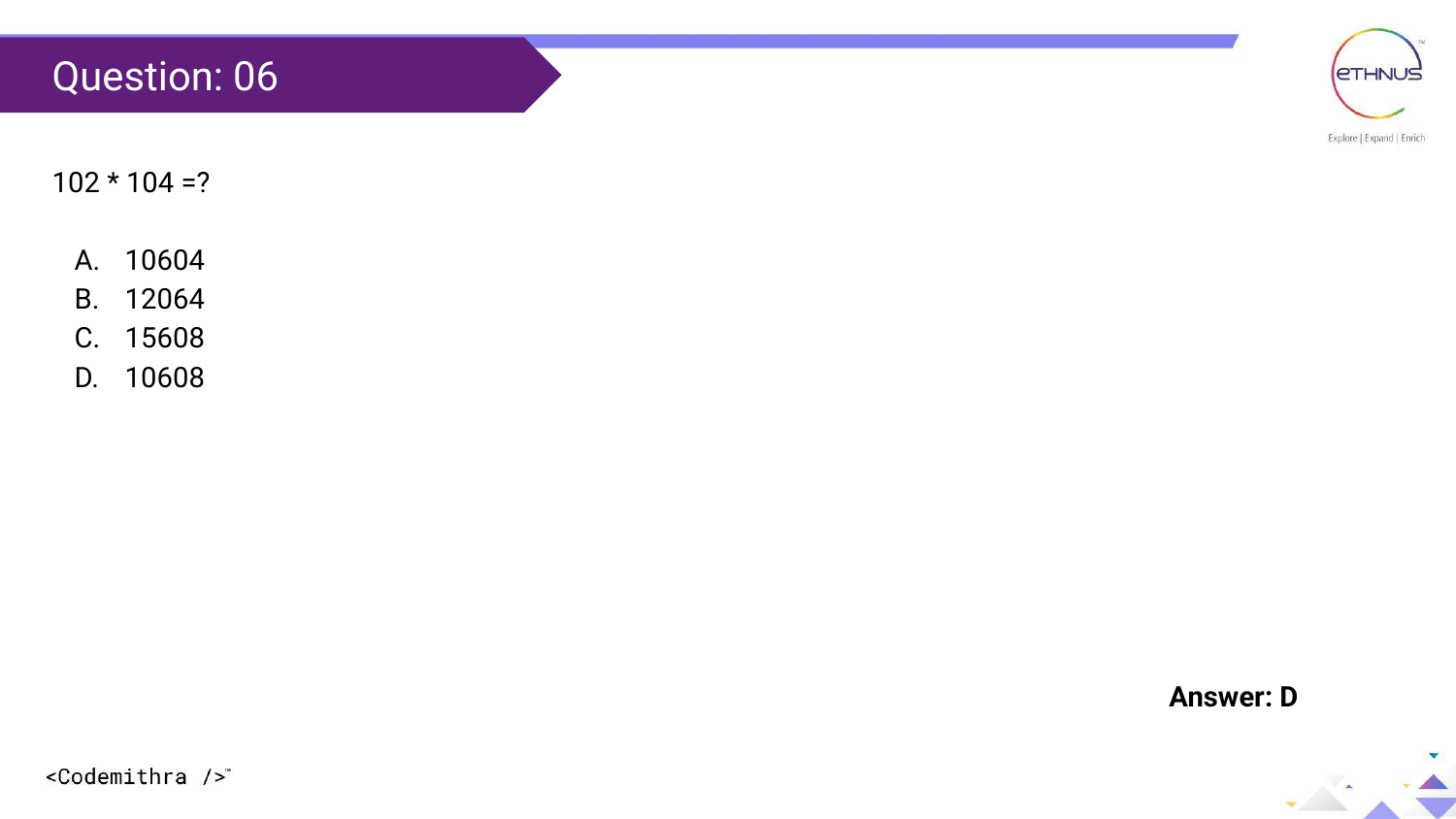

Question: 06
102 * 104 =?

10604
12064
15608
10608
Answer: D